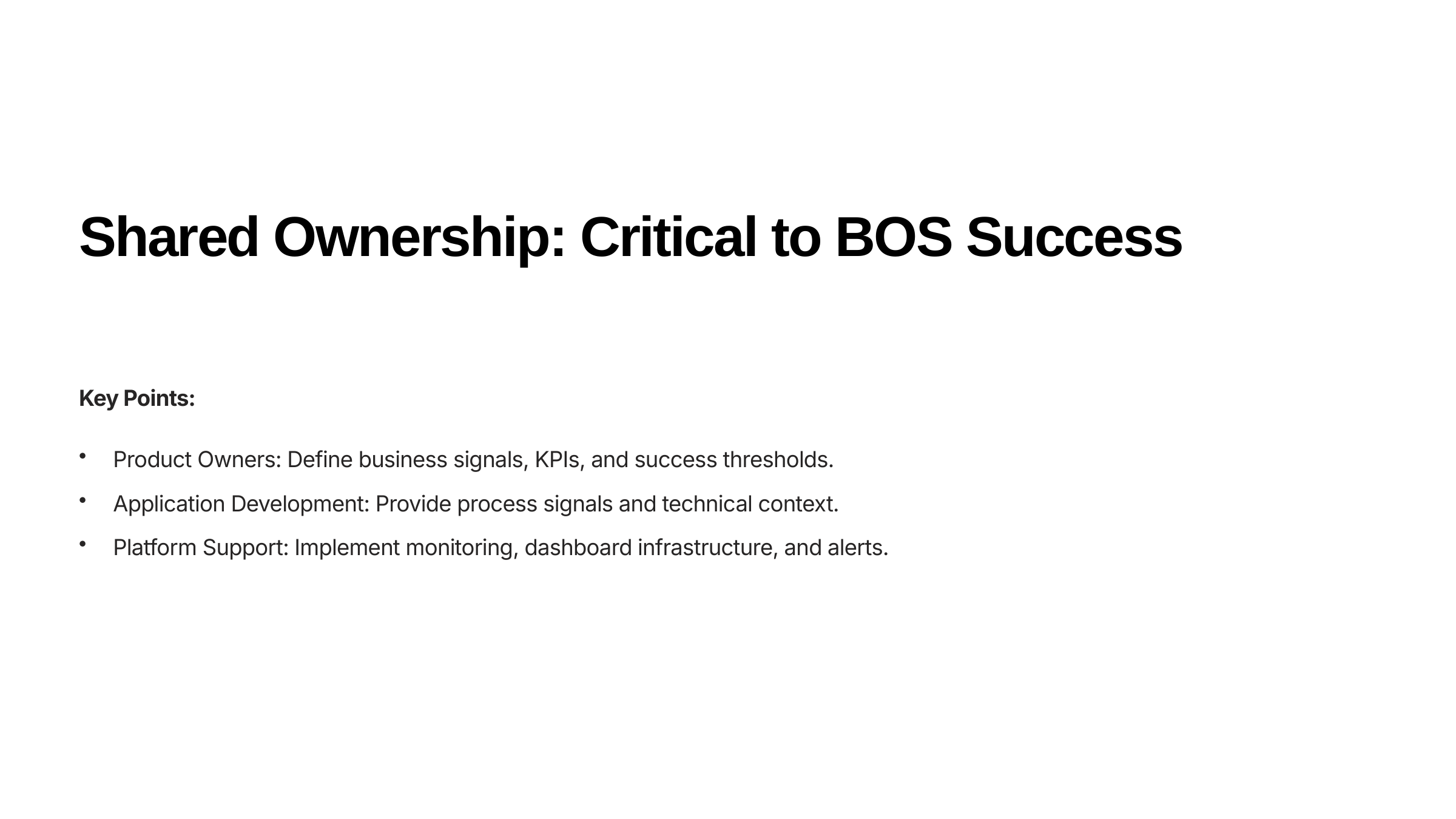

Shared Ownership: Critical to BOS Success

Key Points:
Product Owners: Define business signals, KPIs, and success thresholds.
Application Development: Provide process signals and technical context.
Platform Support: Implement monitoring, dashboard infrastructure, and alerts.